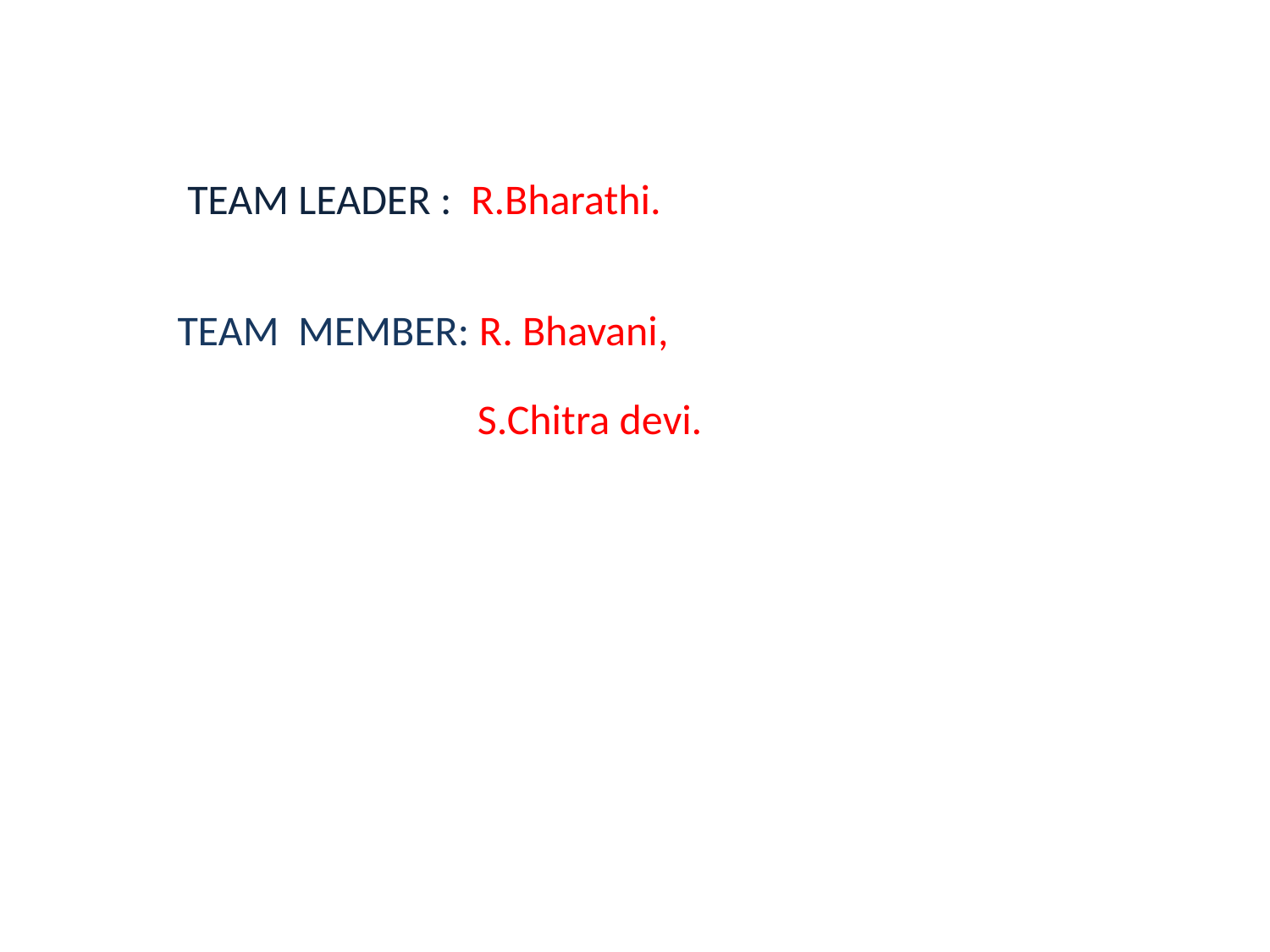

TEAM LEADER :  R.Bharathi.

TEAM  MEMBER: R. Bhavani,
S.Chitra devi.